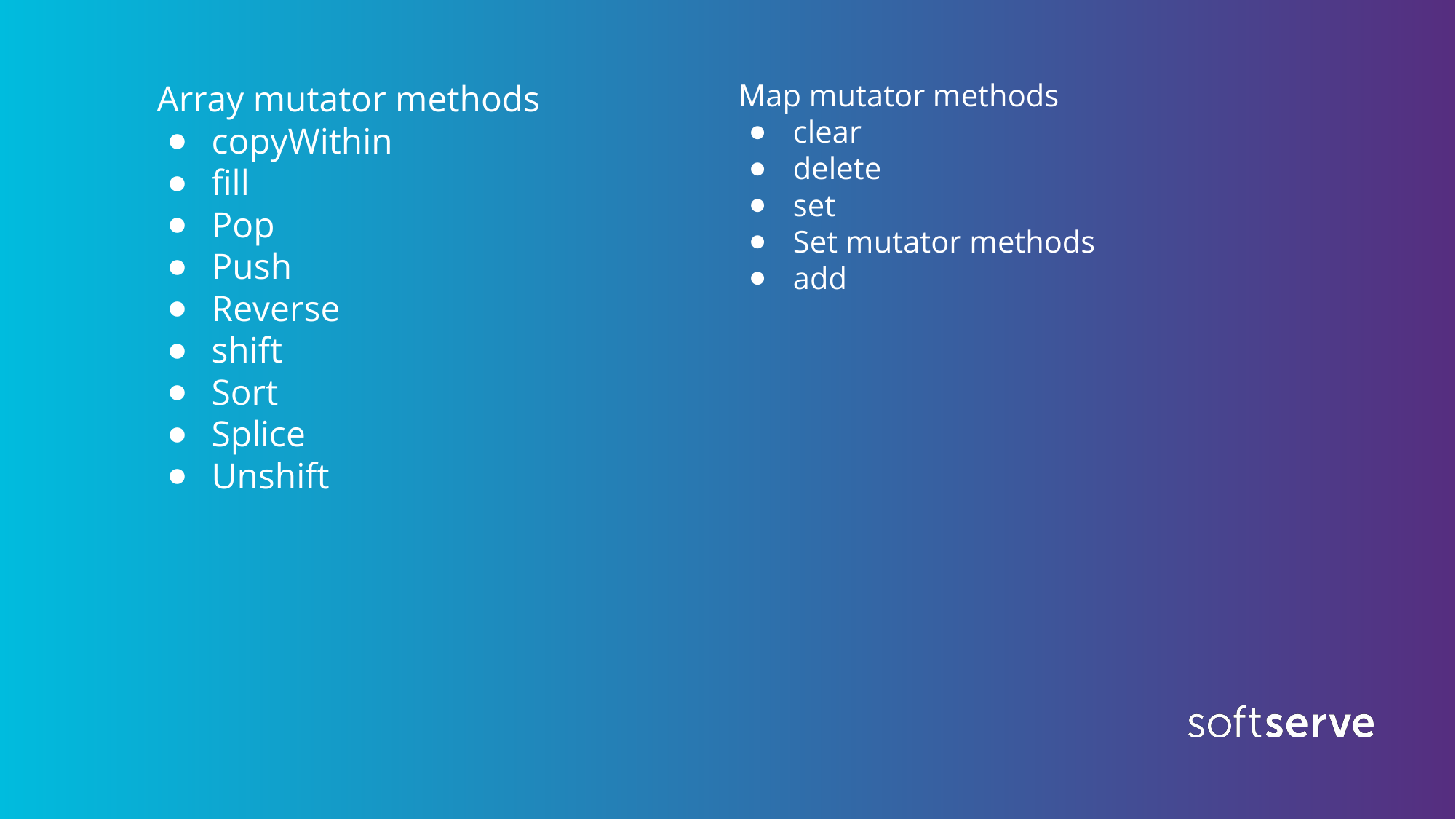

Map mutator methods
clear
delete
set
Set mutator methods
add
Array mutator methods
copyWithin
fill
Pop
Push
Reverse
shift
Sort
Splice
Unshift